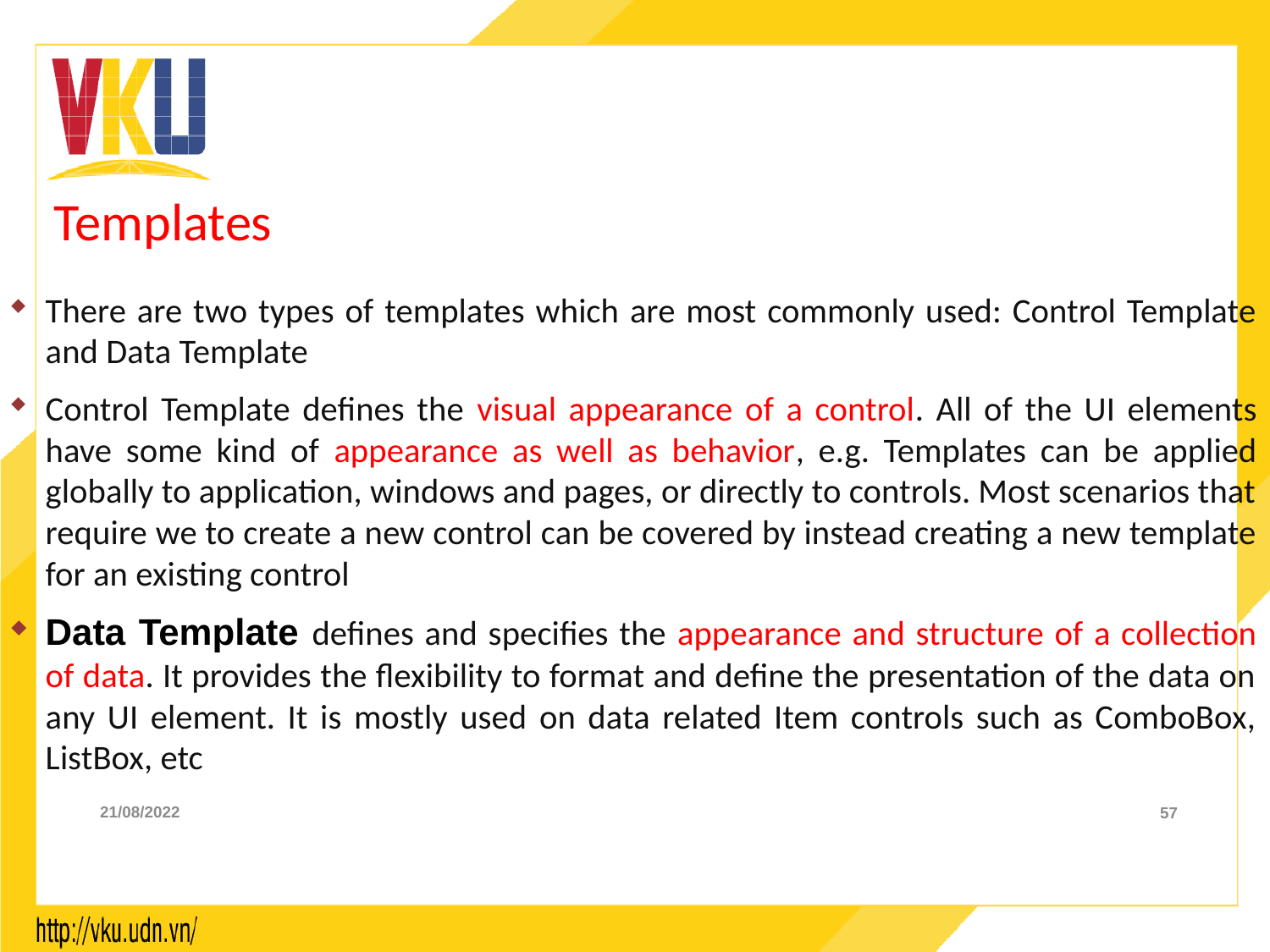

# Templates
There are two types of templates which are most commonly used: Control Template and Data Template
Control Template defines the visual appearance of a control. All of the UI elements have some kind of appearance as well as behavior, e.g. Templates can be applied globally to application, windows and pages, or directly to controls. Most scenarios that require we to create a new control can be covered by instead creating a new template for an existing control
Data Template defines and specifies the appearance and structure of a collection of data. It provides the flexibility to format and define the presentation of the data on any UI element. It is mostly used on data related Item controls such as ComboBox, ListBox, etc
21/08/2022
57